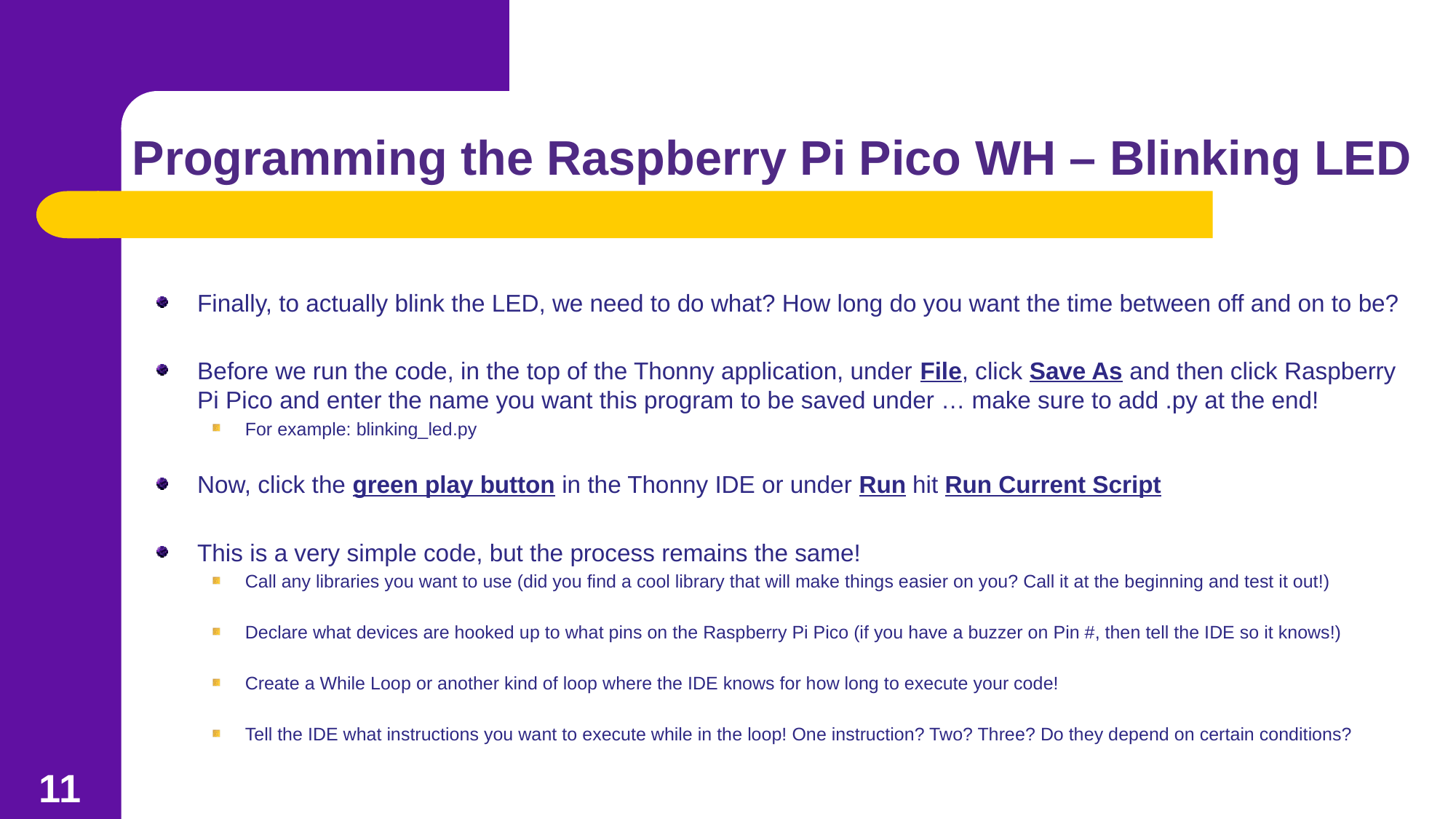

# Programming the Raspberry Pi Pico WH – Blinking LED
Finally, to actually blink the LED, we need to do what? How long do you want the time between off and on to be?

Before we run the code, in the top of the Thonny application, under File, click Save As and then click Raspberry Pi Pico and enter the name you want this program to be saved under … make sure to add .py at the end!
For example: blinking_led.py

Now, click the green play button in the Thonny IDE or under Run hit Run Current Script

This is a very simple code, but the process remains the same!
Call any libraries you want to use (did you find a cool library that will make things easier on you? Call it at the beginning and test it out!)

Declare what devices are hooked up to what pins on the Raspberry Pi Pico (if you have a buzzer on Pin #, then tell the IDE so it knows!)

Create a While Loop or another kind of loop where the IDE knows for how long to execute your code!

Tell the IDE what instructions you want to execute while in the loop! One instruction? Two? Three? Do they depend on certain conditions?

11